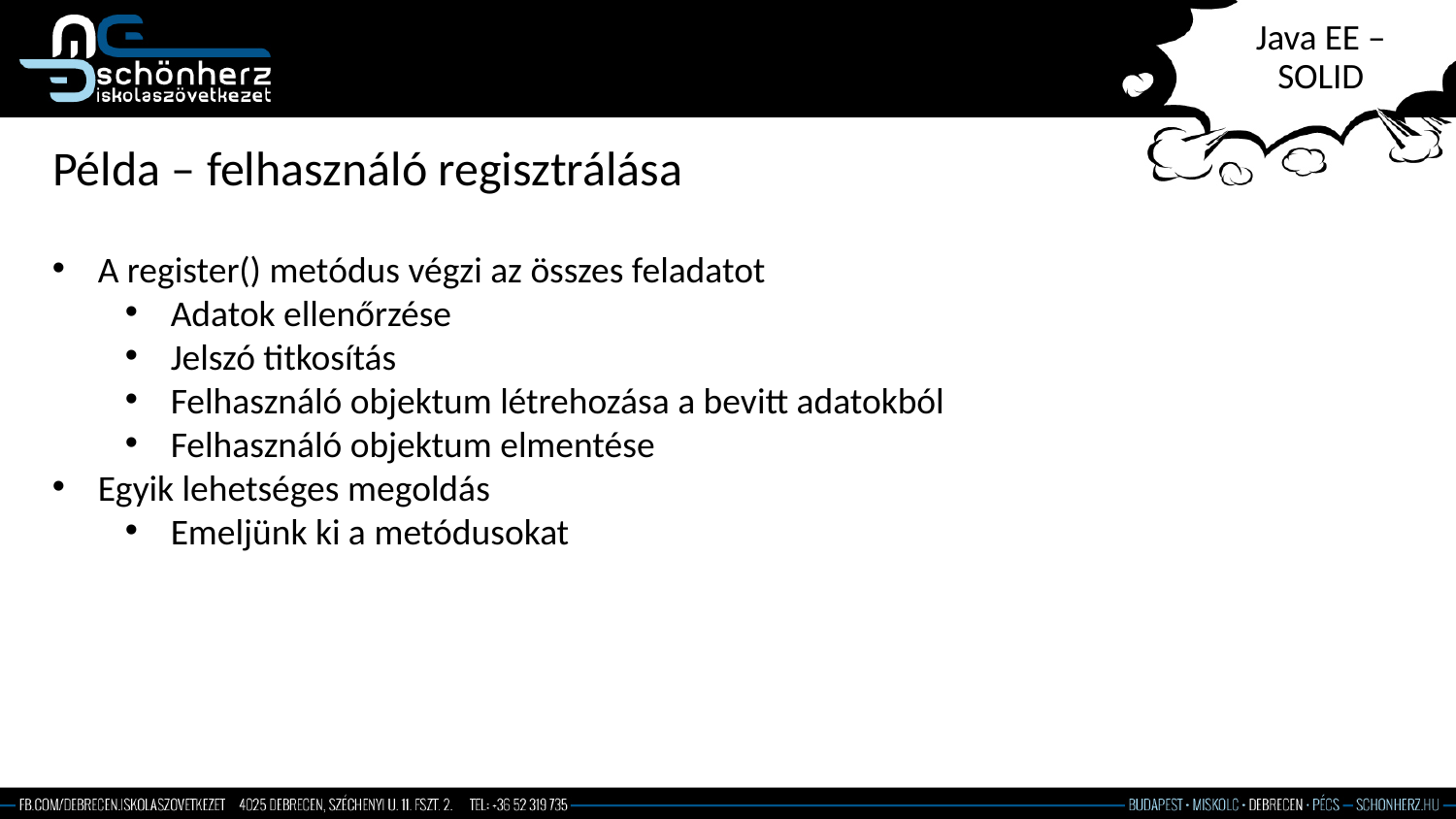

# Java EE – SOLID
Példa – felhasználó regisztrálása
A register() metódus végzi az összes feladatot
Adatok ellenőrzése
Jelszó titkosítás
Felhasználó objektum létrehozása a bevitt adatokból
Felhasználó objektum elmentése
Egyik lehetséges megoldás
Emeljünk ki a metódusokat